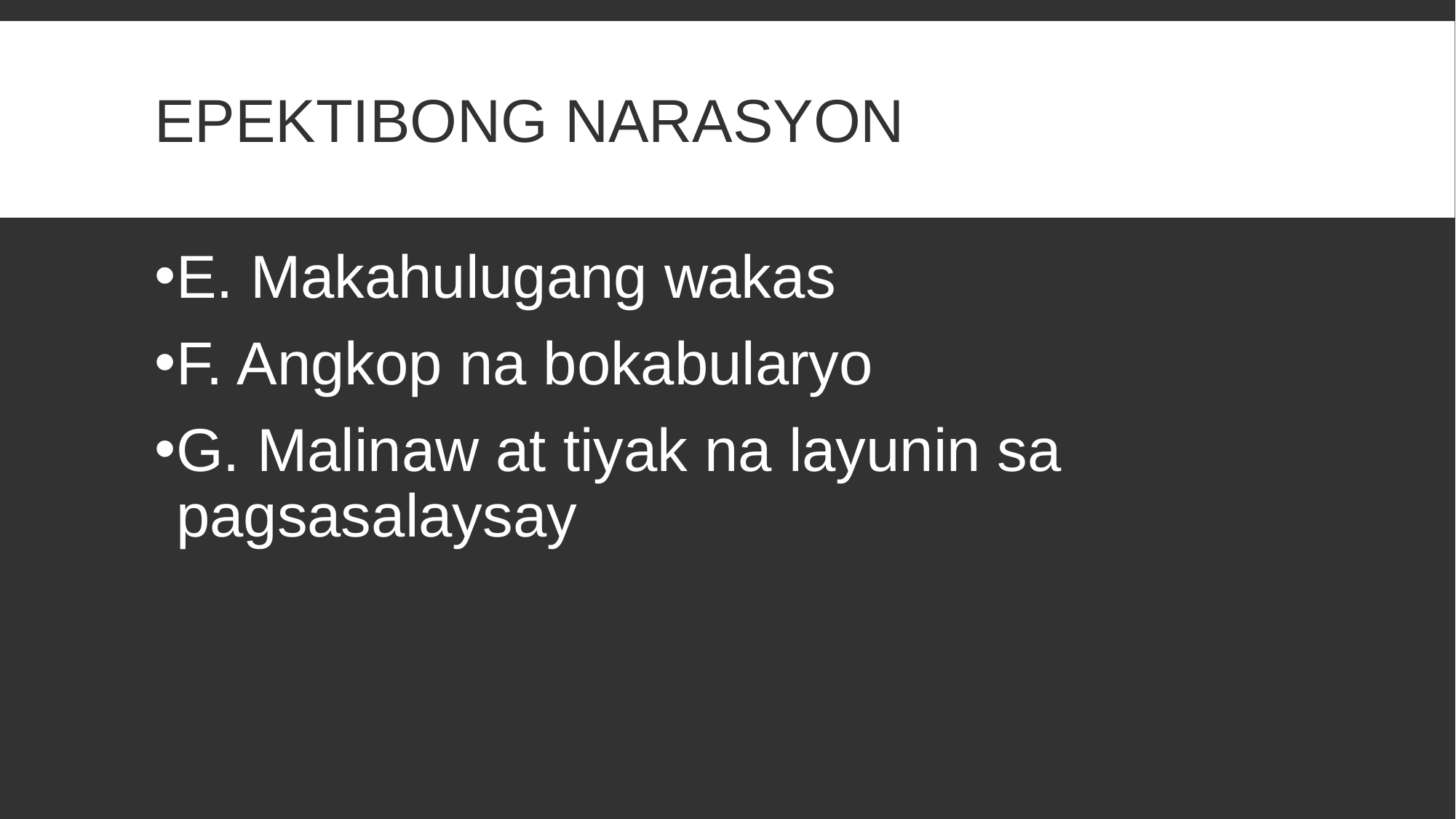

# EPEKTIBONG NARASYON
E. Makahulugang wakas
F. Angkop na bokabularyo
G. Malinaw at tiyak na layunin sa pagsasalaysay